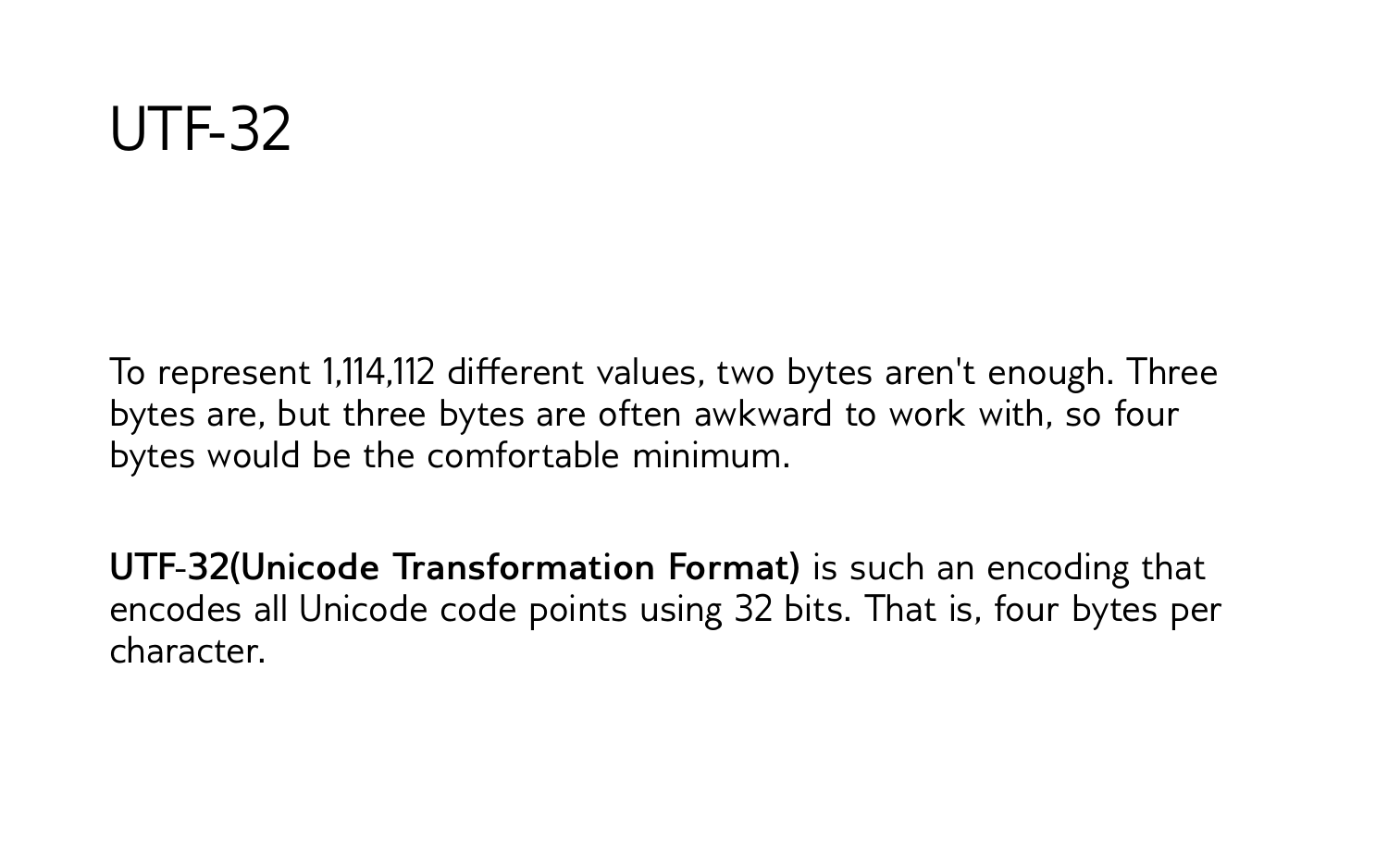

# UTF-32

To represent 1,114,112 different values, two bytes aren't enough. Three bytes are, but three bytes are often awkward to work with, so four bytes would be the comfortable minimum.

UTF-32(Unicode Transformation Format) is such an encoding that encodes all Unicode code points using 32 bits. That is, four bytes per character.